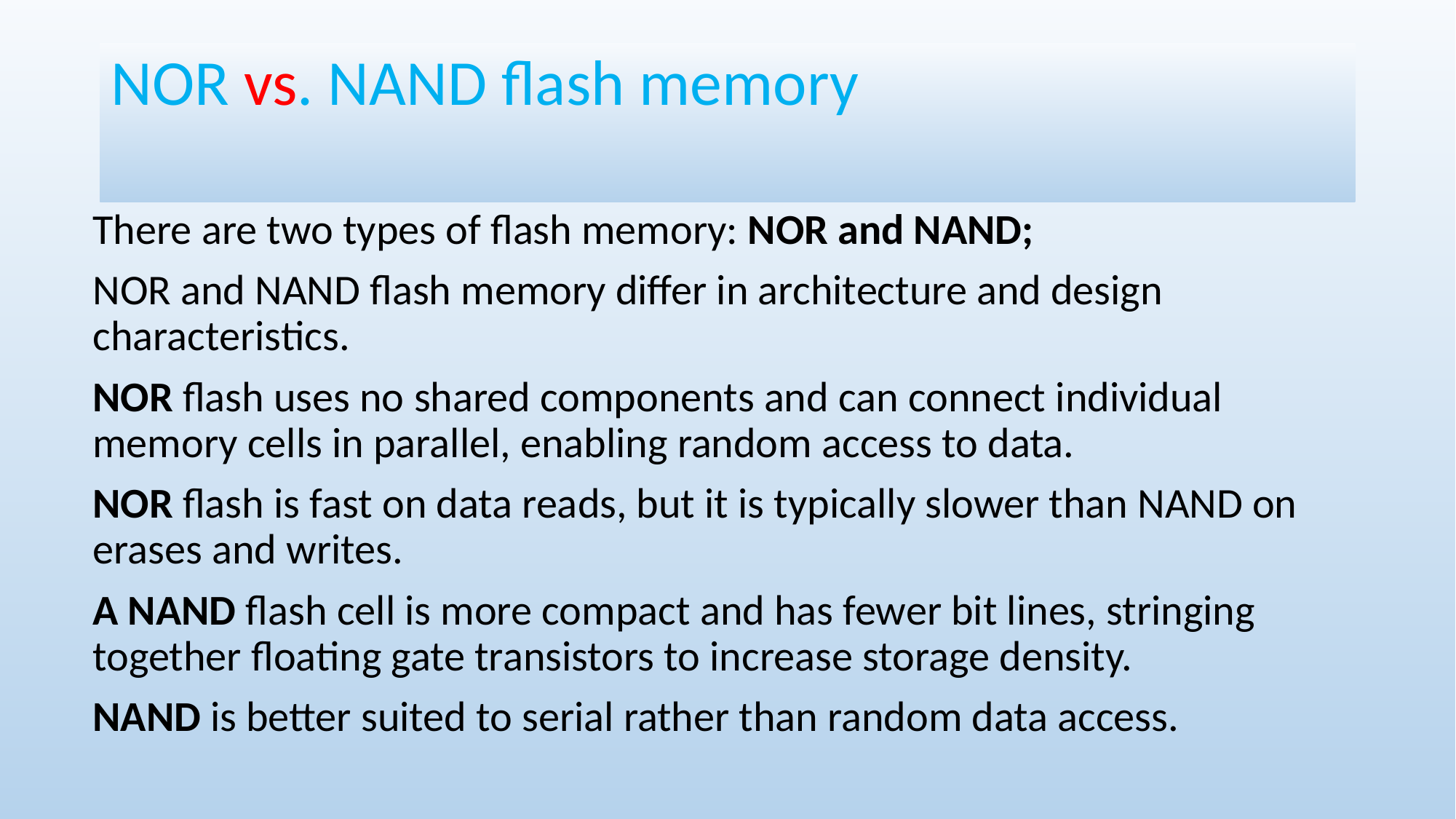

# NOR vs. NAND flash memory
There are two types of flash memory: NOR and NAND;
NOR and NAND flash memory differ in architecture and design characteristics.
NOR flash uses no shared components and can connect individual memory cells in parallel, enabling random access to data.
NOR flash is fast on data reads, but it is typically slower than NAND on erases and writes.
A NAND flash cell is more compact and has fewer bit lines, stringing together floating gate transistors to increase storage density.
NAND is better suited to serial rather than random data access.